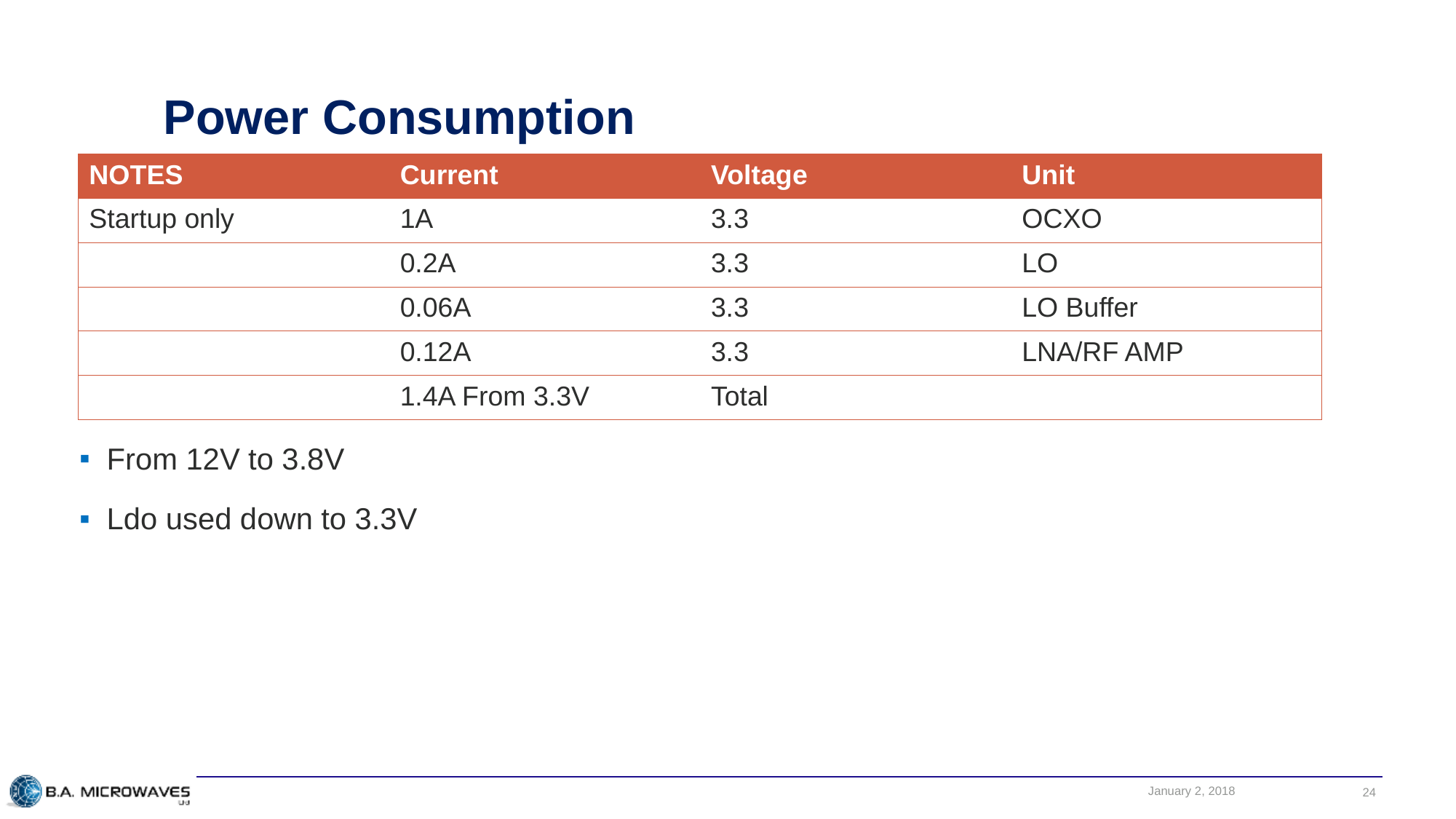

# Power Consumption
| NOTES | Current | Voltage | Unit |
| --- | --- | --- | --- |
| Startup only | 1A | 3.3 | OCXO |
|  | 0.2A | 3.3 | LO |
|  | 0.06A | 3.3 | LO Buffer |
|  | 0.12A | 3.3 | LNA/RF AMP |
|  | 1.4A From 3.3V | Total |  |
From 12V to 3.8V
Ldo used down to 3.3V
January 2, 2018